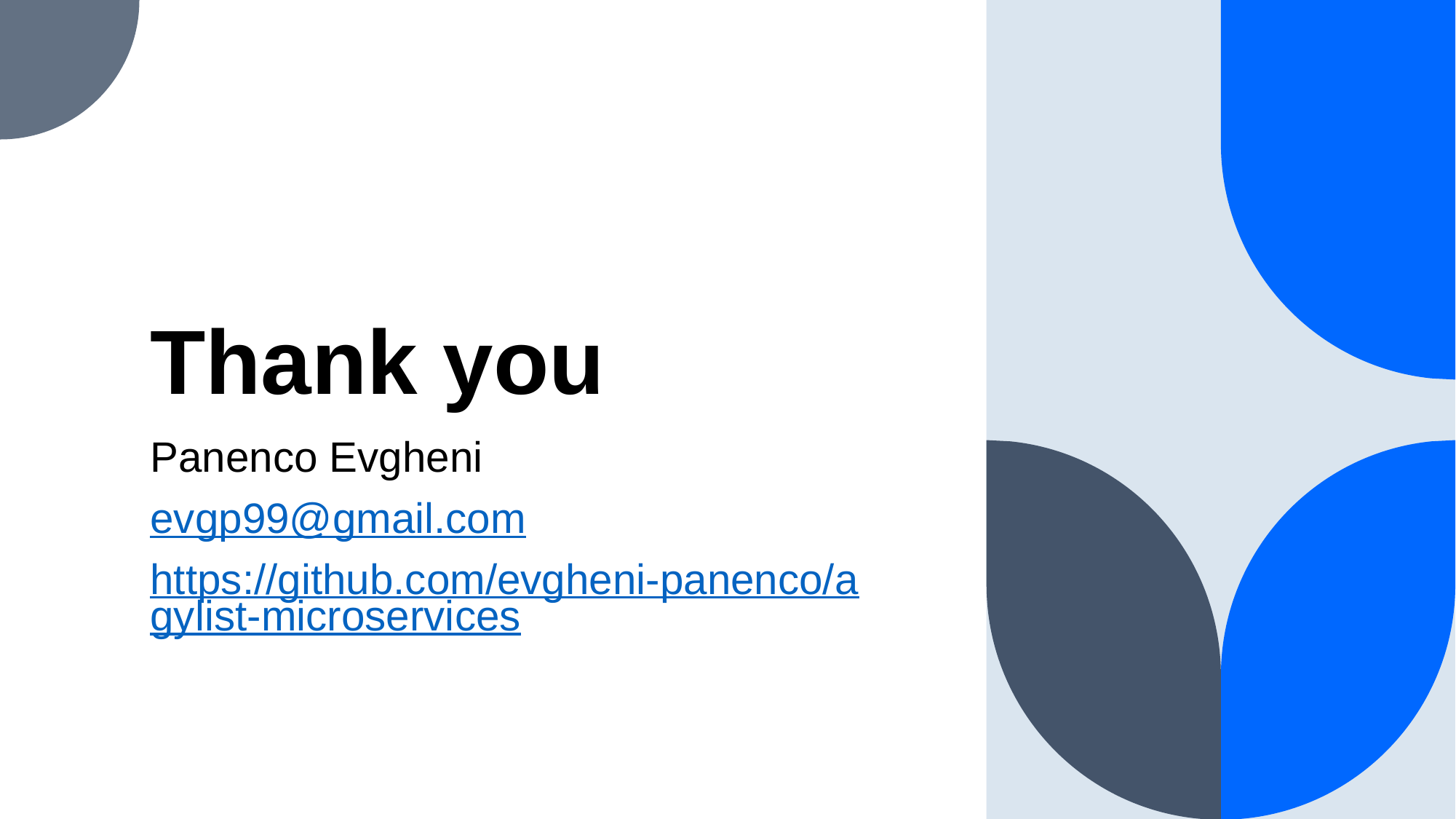

# Thank you
Panenco Evgheni
evgp99@gmail.com
https://github.com/evgheni-panenco/agylist-microservices